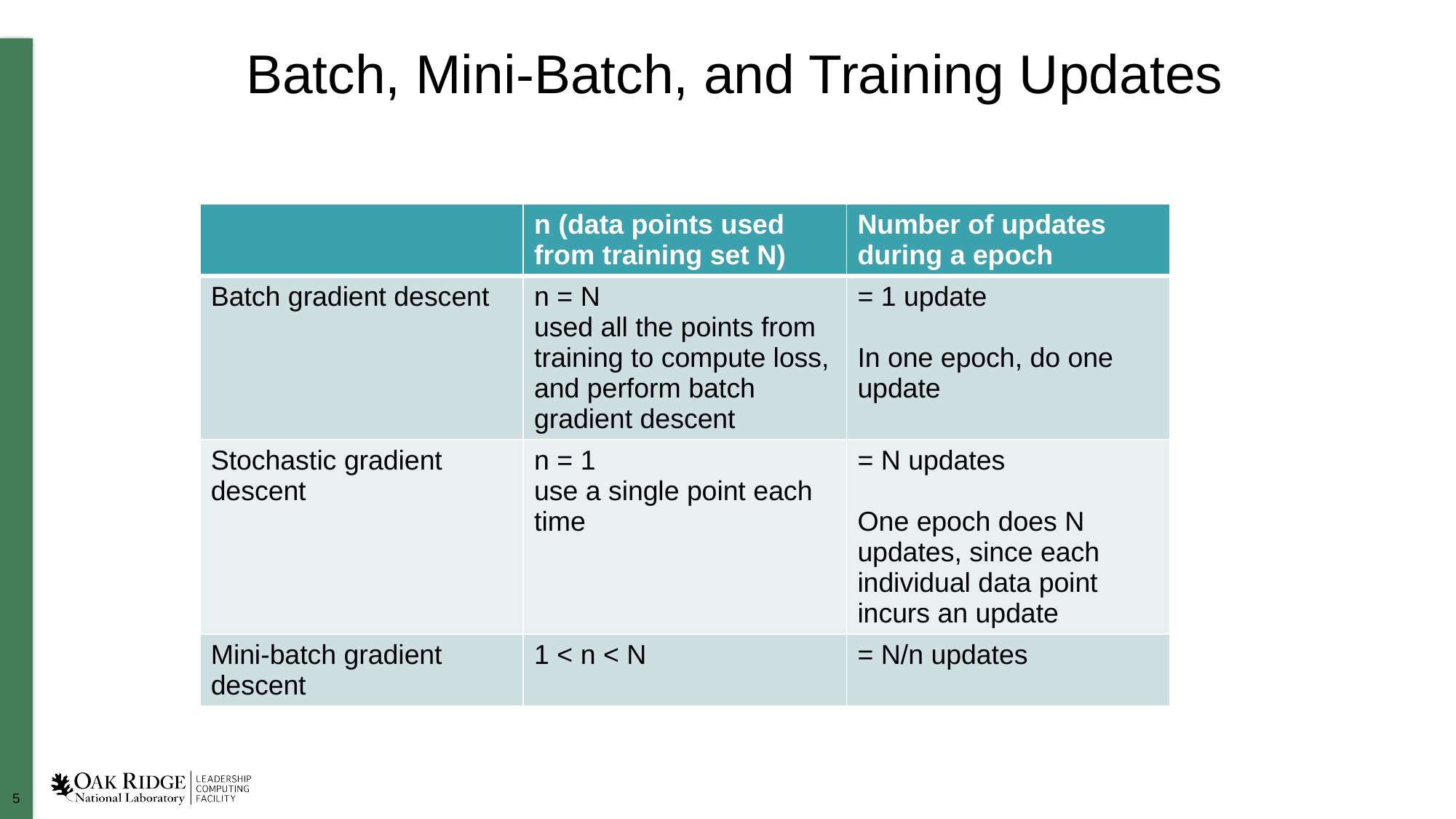

# Batch, Mini-Batch, and Training Updates
|  | n (data points used from training set N) | Number of updates during a epoch |
| --- | --- | --- |
| Batch gradient descent | n = N used all the points from training to compute loss, and perform batch gradient descent | = 1 update In one epoch, do one update |
| Stochastic gradient descent | n = 1 use a single point each time | = N updates One epoch does N updates, since each individual data point incurs an update |
| Mini-batch gradient descent | 1 < n < N | = N/n updates |